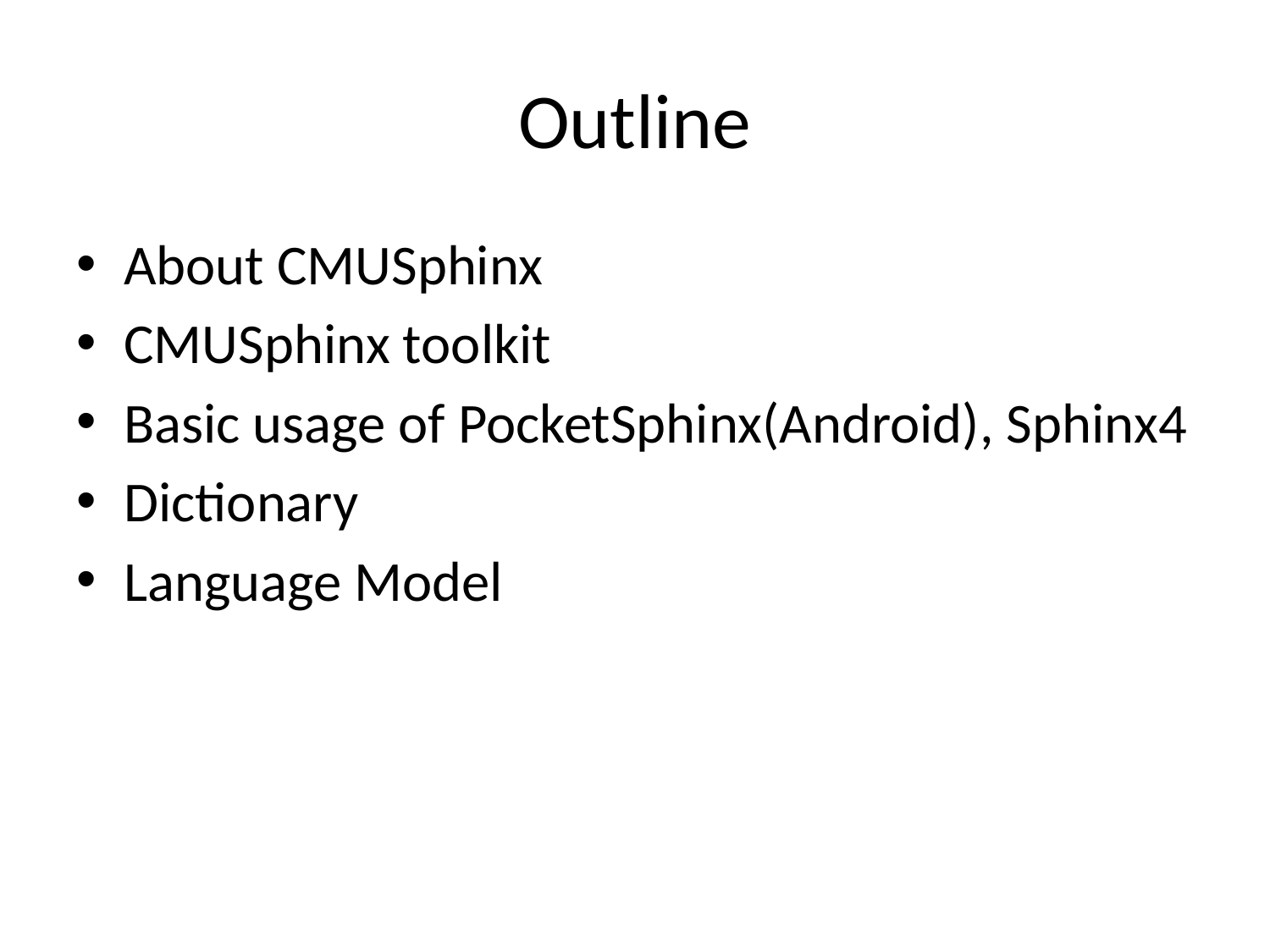

# Outline
About CMUSphinx
CMUSphinx toolkit
Basic usage of PocketSphinx(Android), Sphinx4
Dictionary
Language Model